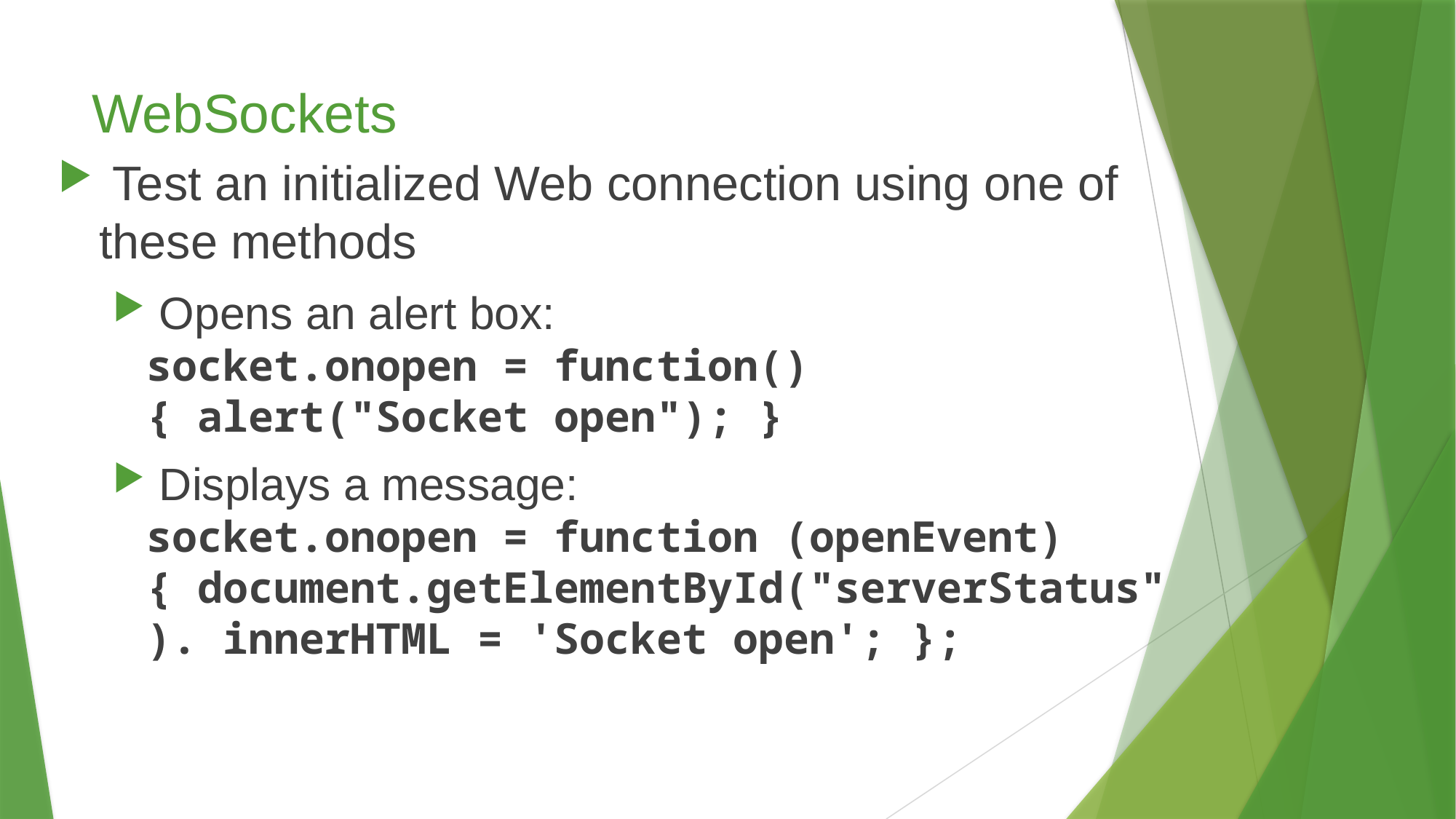

# WebSockets
 Test an initialized Web connection using one of these methods
 Opens an alert box:
socket.onopen = function(){ alert("Socket open"); }
 Displays a message:
socket.onopen = function (openEvent) { document.getElementById("serverStatus"). innerHTML = 'Socket open'; };